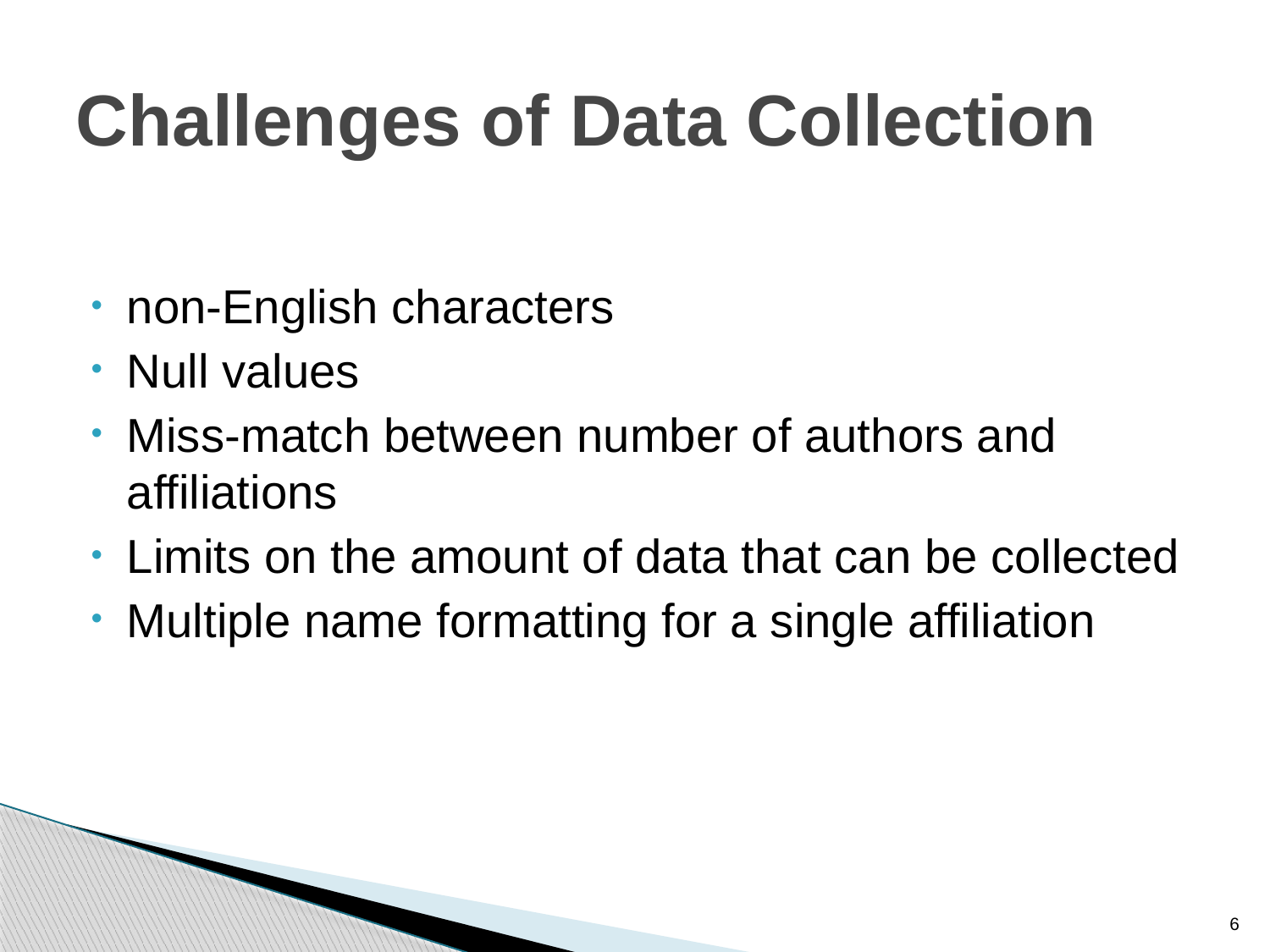

# Challenges of Data Collection

non-English characters
Null values
Miss-match between number of authors and affiliations
Limits on the amount of data that can be collected
Multiple name formatting for a single affiliation

6